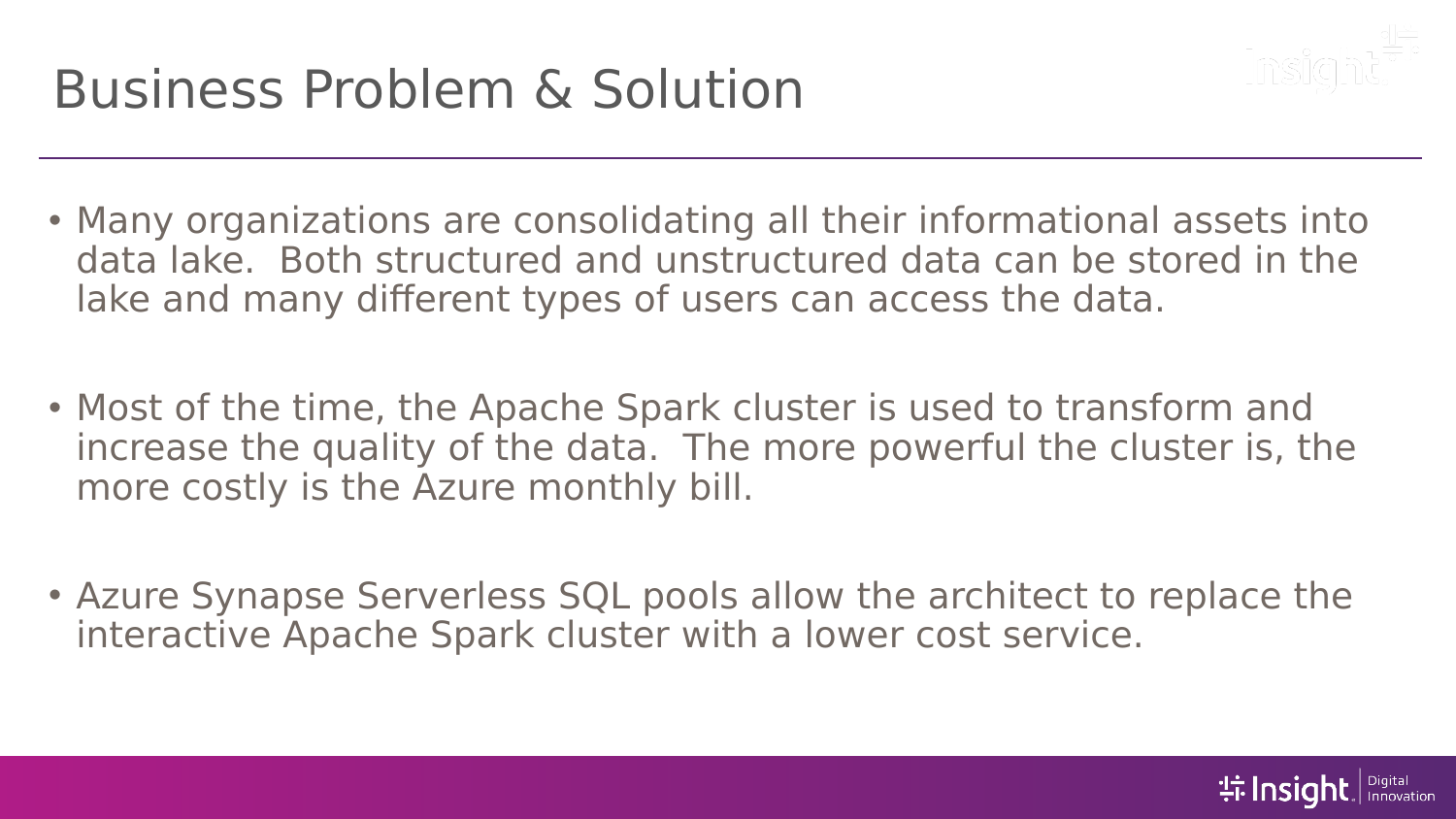

# Business Problem & Solution
Many organizations are consolidating all their informational assets into data lake.  Both structured and unstructured data can be stored in the lake and many different types of users can access the data.

Most of the time, the Apache Spark cluster is used to transform and increase the quality of the data.  The more powerful the cluster is, the more costly is the Azure monthly bill.

Azure Synapse Serverless SQL pools allow the architect to replace the interactive Apache Spark cluster with a lower cost service.